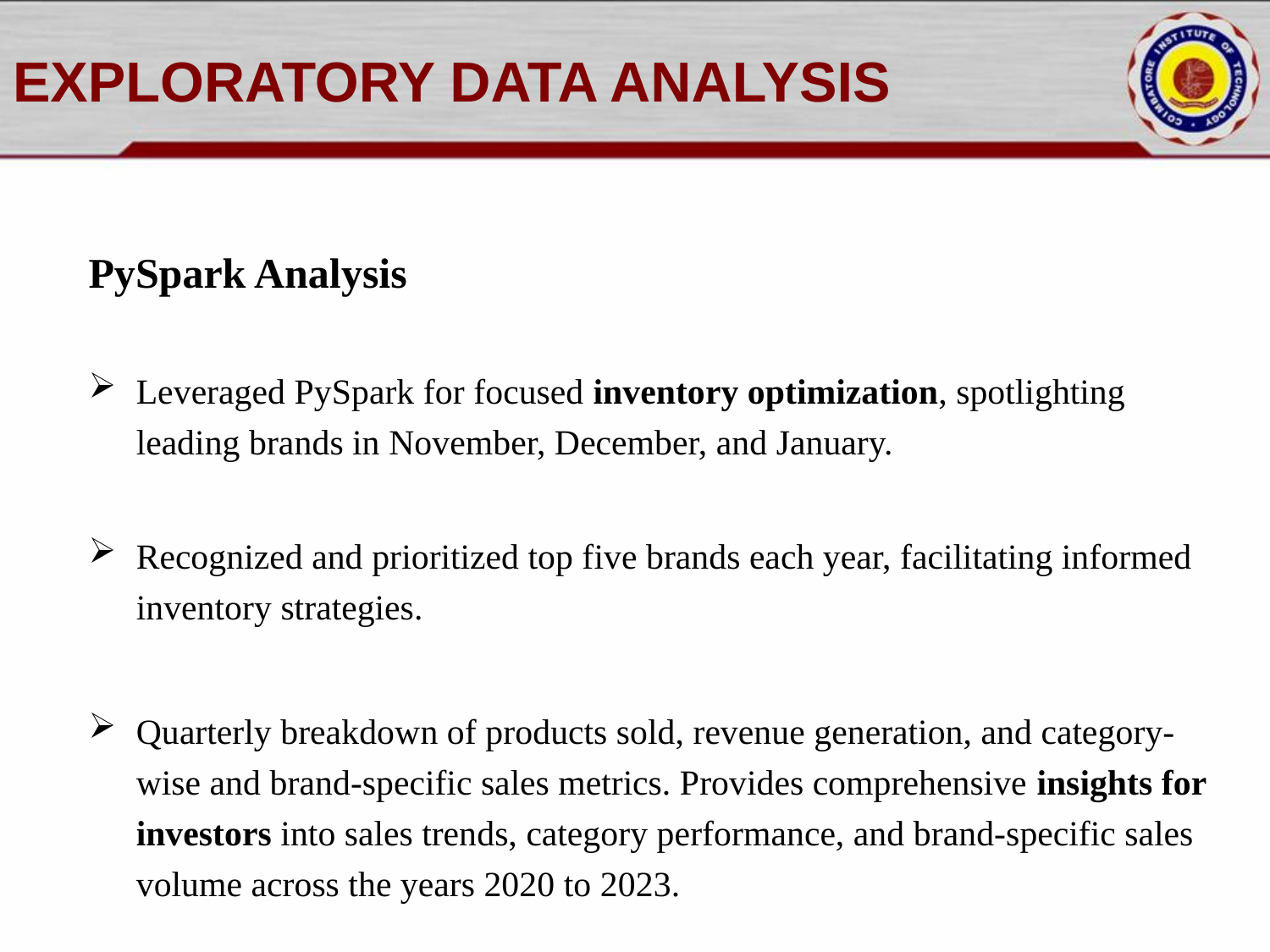

# EXPLORATORY DATA ANALYSIS

PySpark Analysis

Leveraged PySpark for focused inventory optimization, spotlighting leading brands in November, December, and January.

Recognized and prioritized top five brands each year, facilitating informed inventory strategies.

Quarterly breakdown of products sold, revenue generation, and category-wise and brand-specific sales metrics. Provides comprehensive insights for investors into sales trends, category performance, and brand-specific sales volume across the years 2020 to 2023.
14